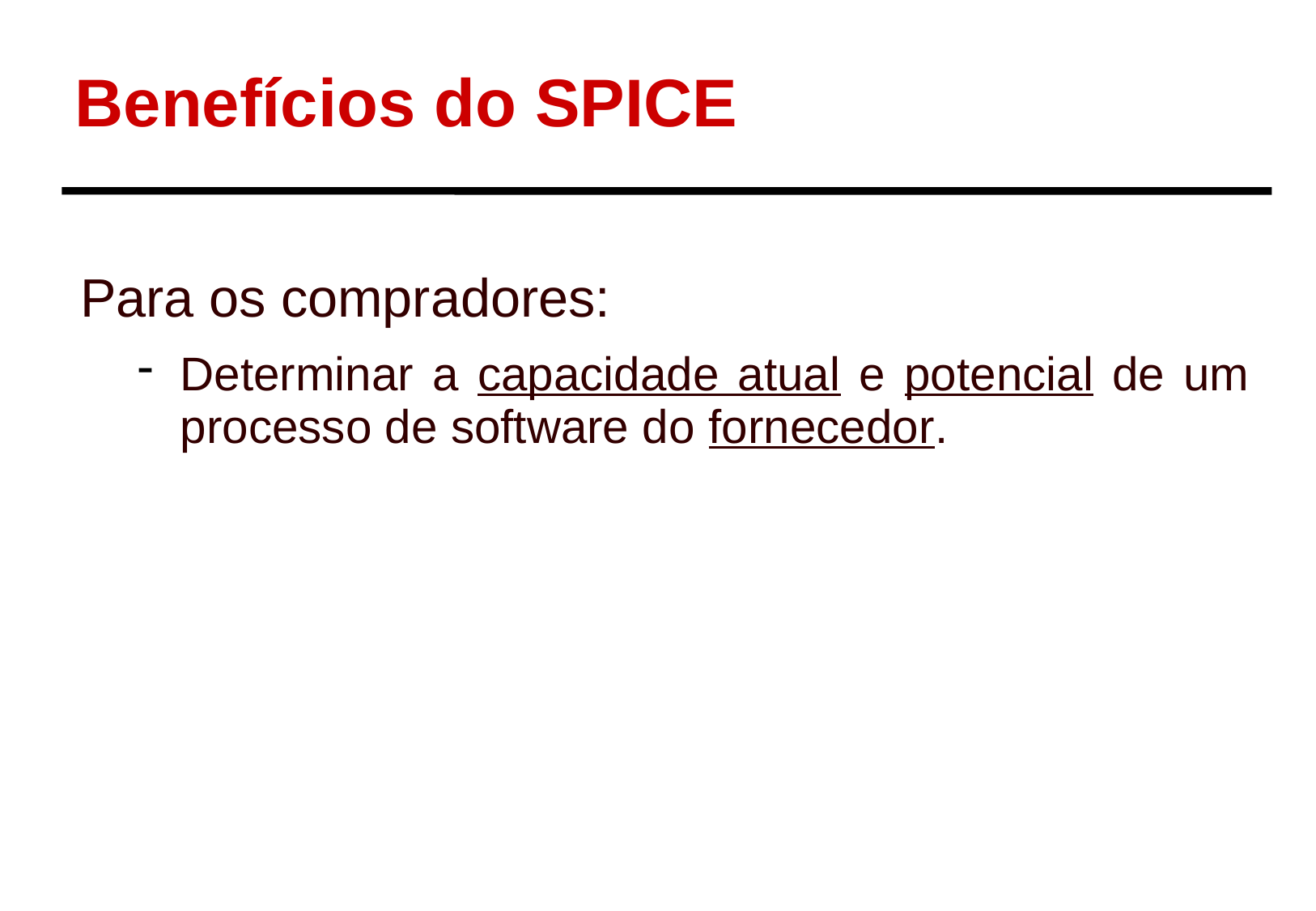

Benefícios do SPICE

Para os compradores:
Determinar a capacidade atual e potencial de um processo de software do fornecedor.